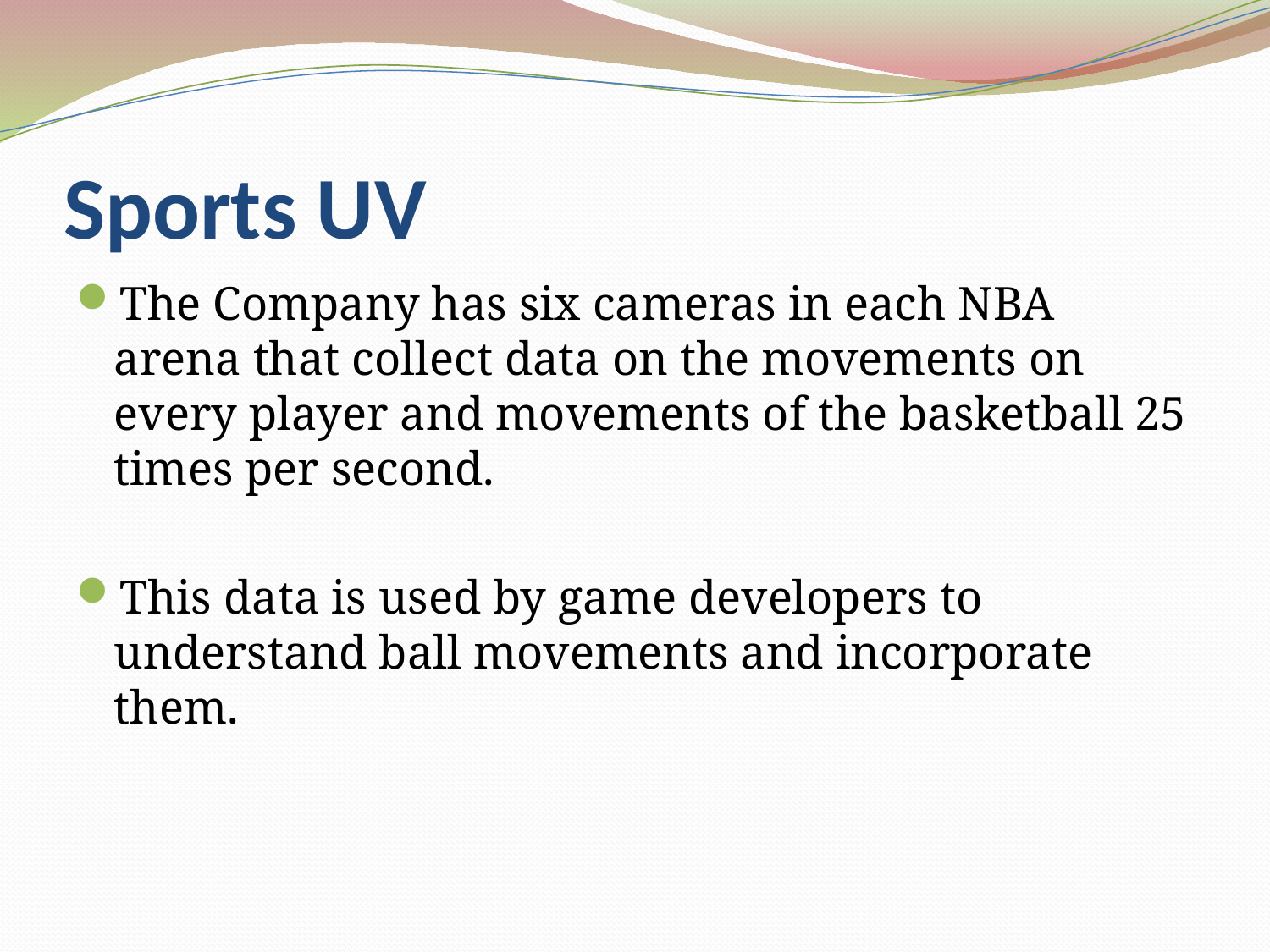

# Sports UV
The Company has six cameras in each NBA arena that collect data on the movements on every player and movements of the basketball 25 times per second.

This data is used by game developers to understand ball movements and incorporate them.